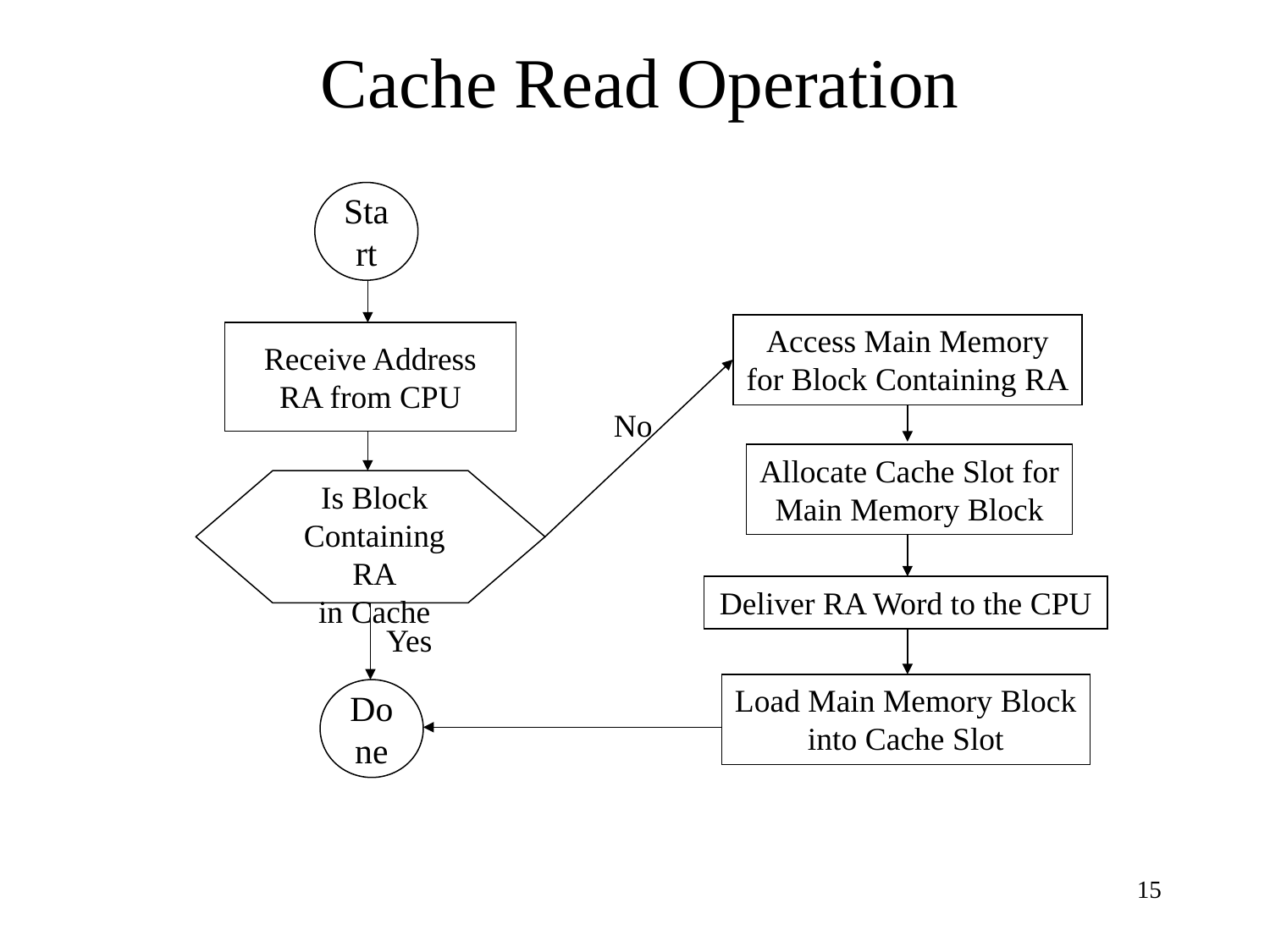

Cache Read Operation
Start
Access Main Memory
for Block Containing RA
Receive Address
RA from CPU
No
Allocate Cache Slot for
Main Memory Block

Is Block
Containing RA
in Cache
Deliver RA Word to the CPU
Yes
Load Main Memory Block
into Cache Slot
Done
15